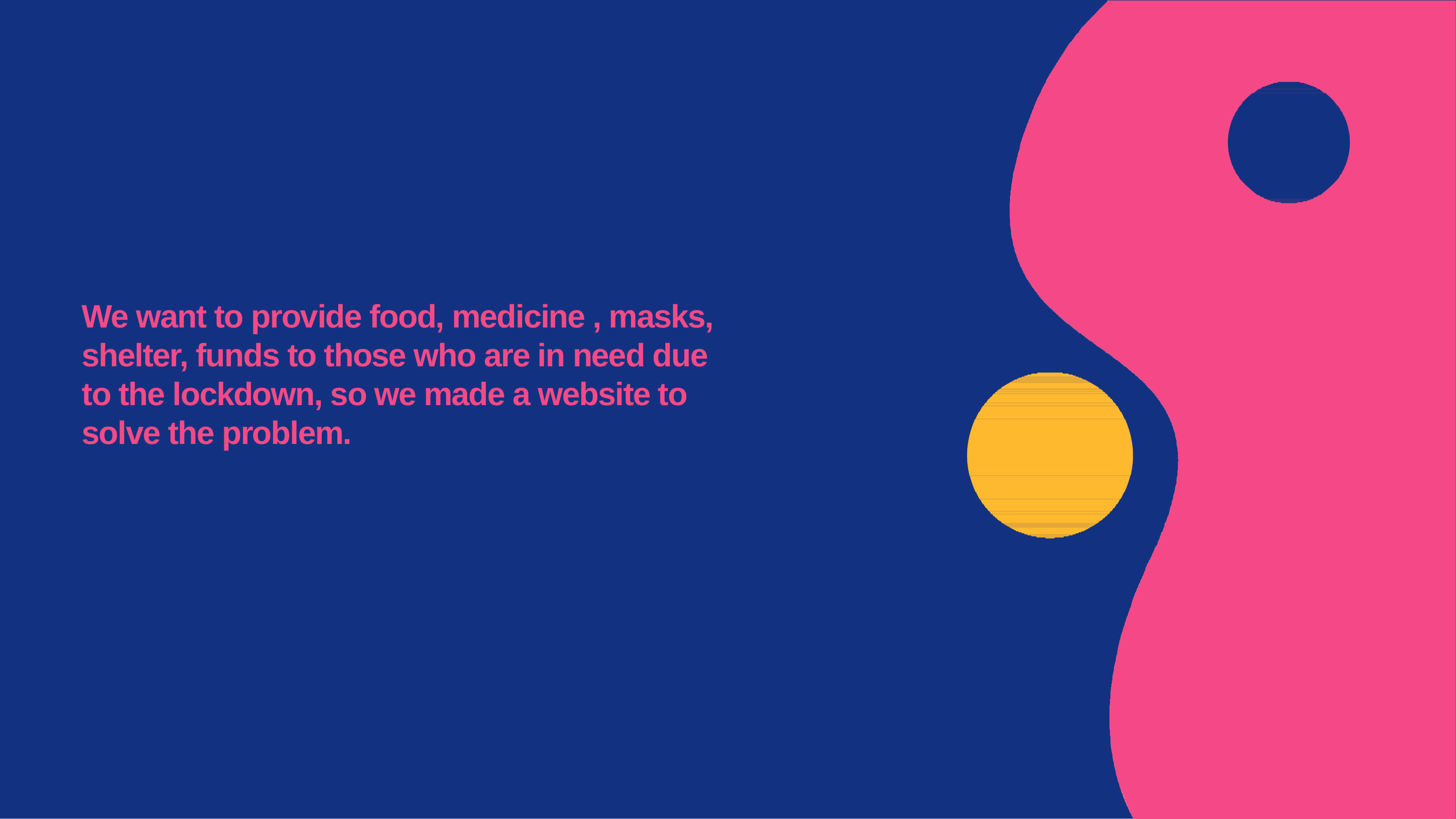

We want to provide food, medicine , masks, shelter, funds to those who are in need due to the lockdown, so we made a website to solve the problem.